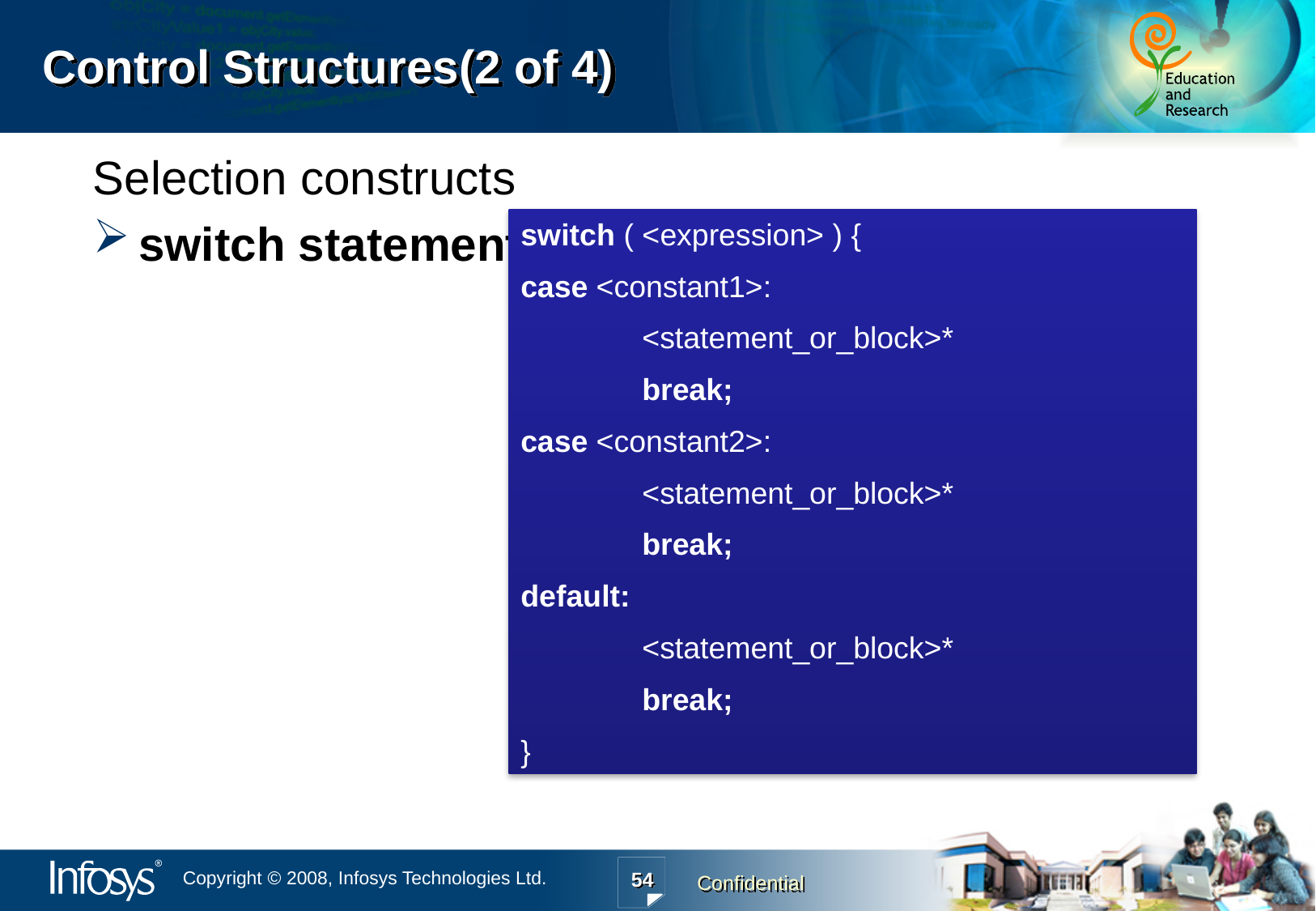

# Control Structures(2 of 4)
Selection constructs
switch statement
switch ( <expression> ) {
case <constant1>:
	<statement_or_block>*
	break;
case <constant2>:
	<statement_or_block>*
	break;
default:
	<statement_or_block>*
	break;
}

54